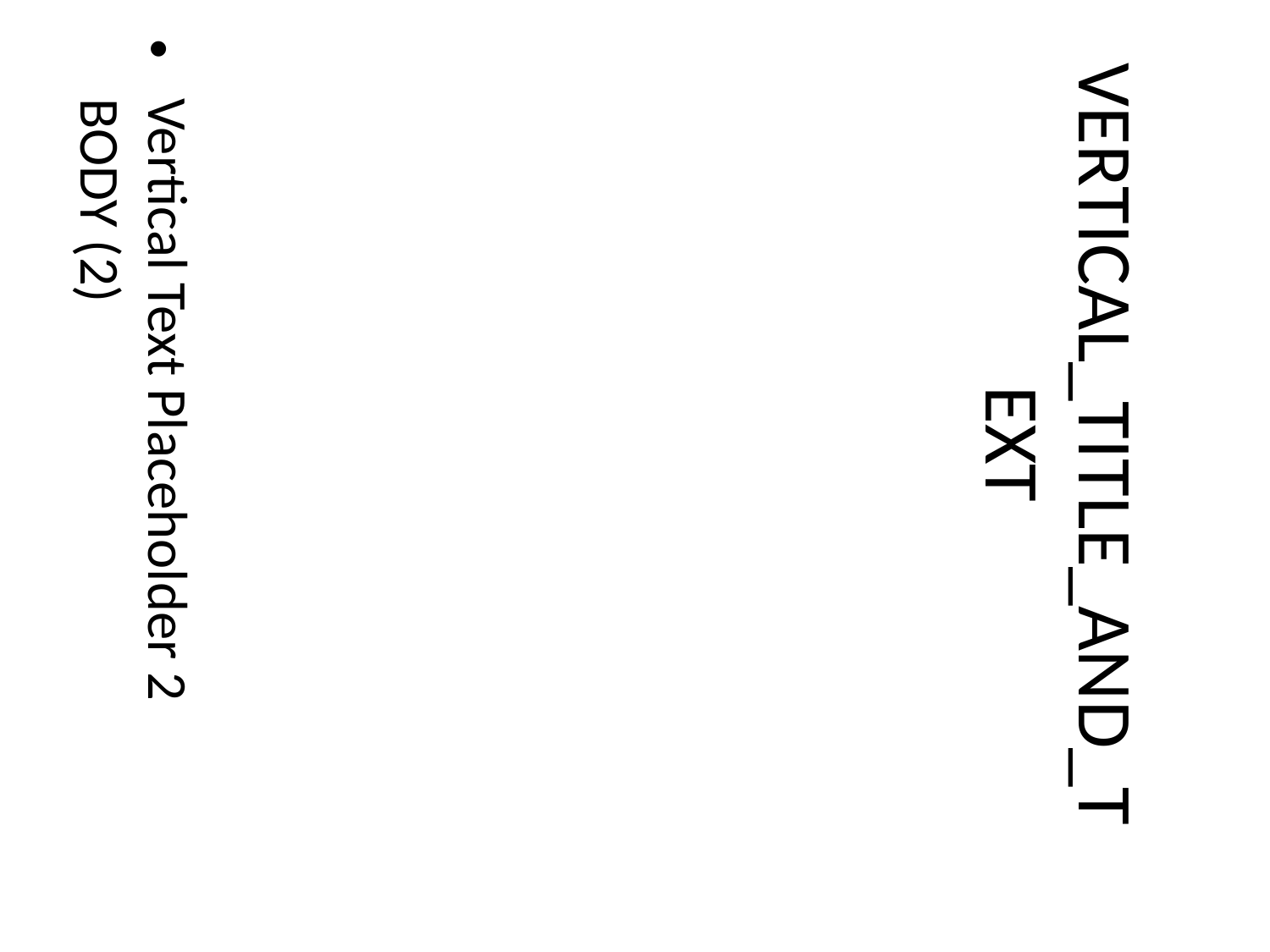

Vertical Text Placeholder 2 BODY (2)
# VERTICAL_TITLE_AND_TEXT